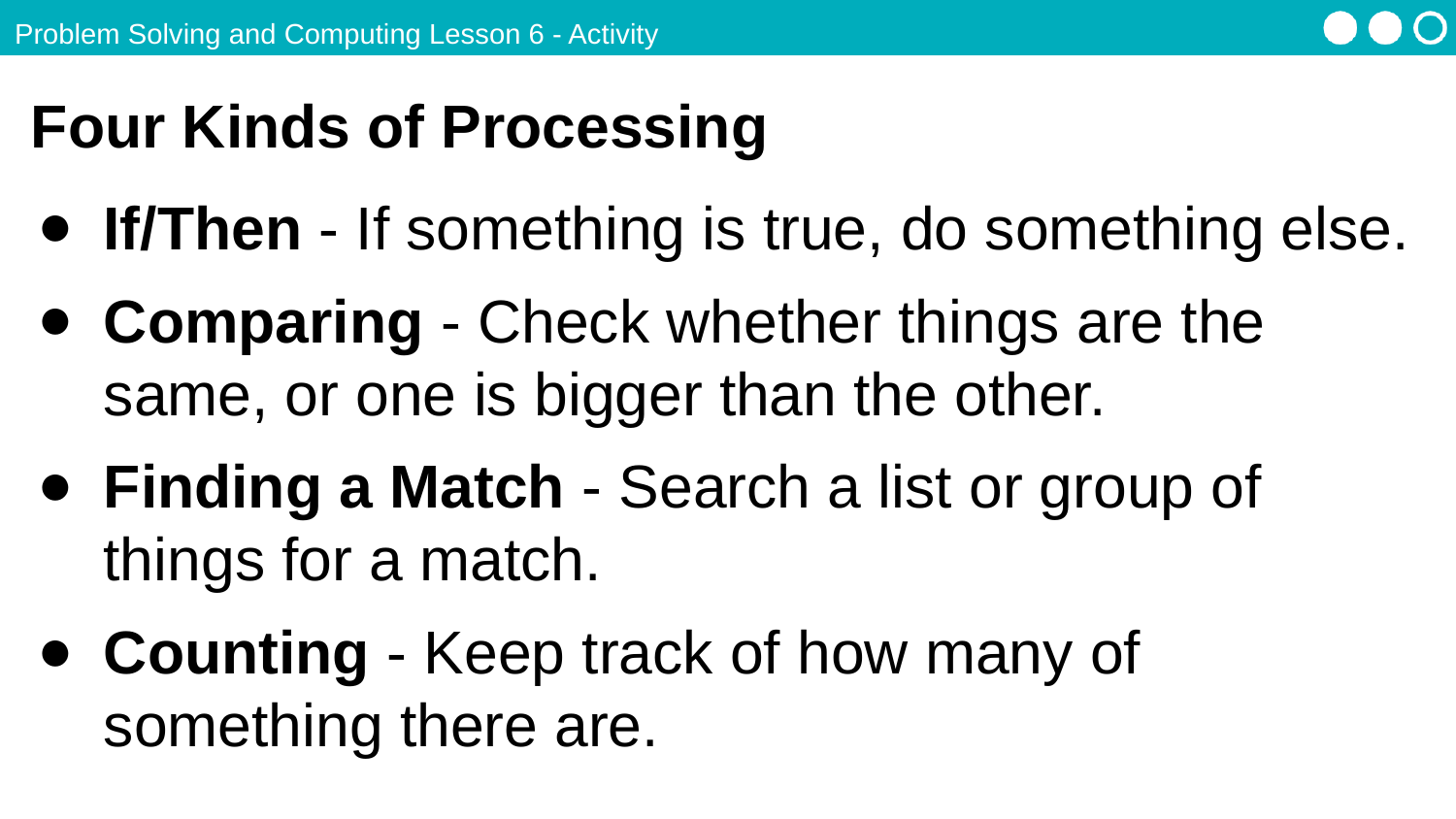

Problem Solving and Computing Lesson 6 - Activity
Four Kinds of Processing

If/Then - If something is true, do something else.
Comparing - Check whether things are the same, or one is bigger than the other.
Finding a Match - Search a list or group of things for a match.
Counting - Keep track of how many of something there are.